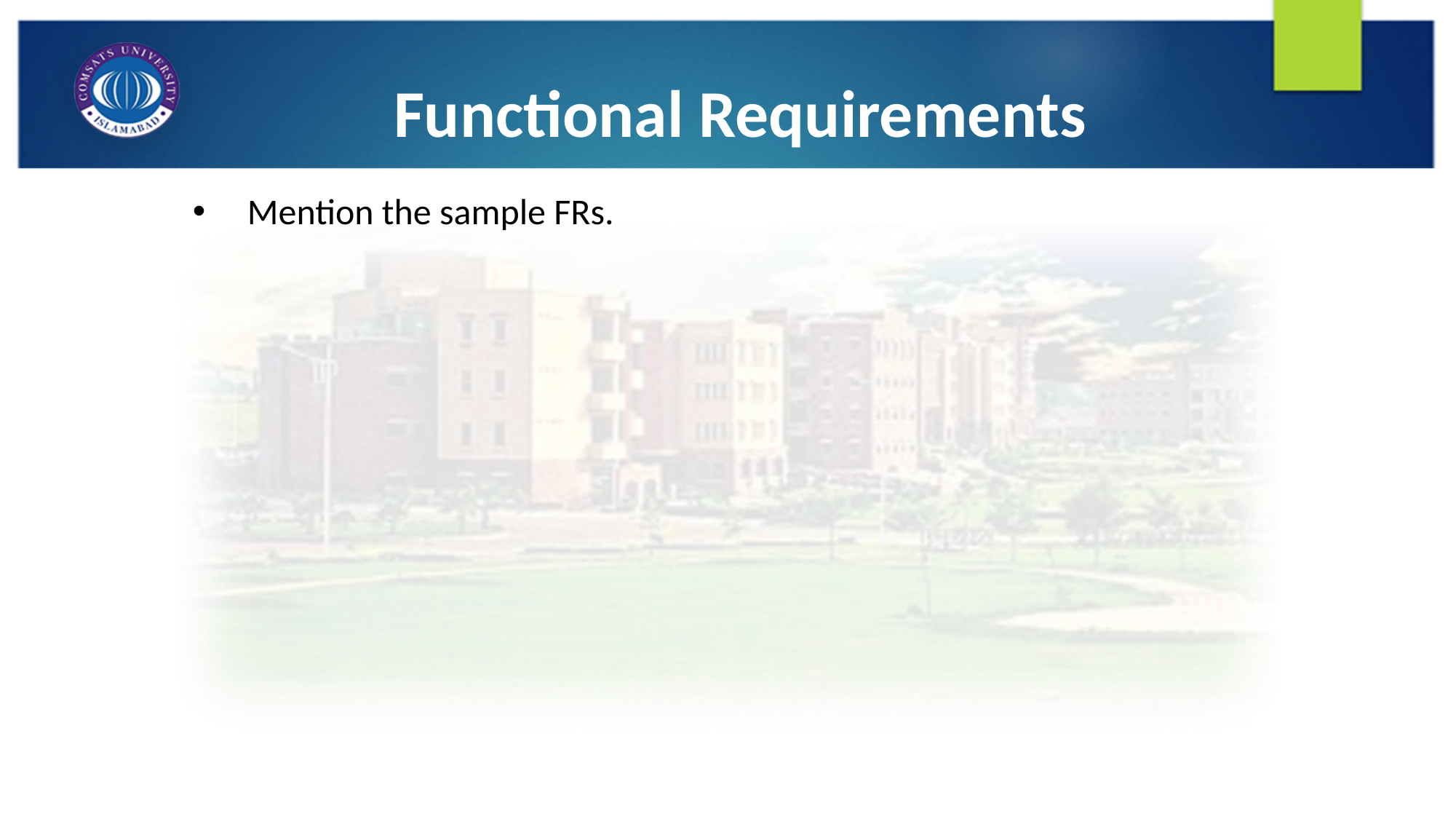

# Functional Requirements
Mention the sample FRs.